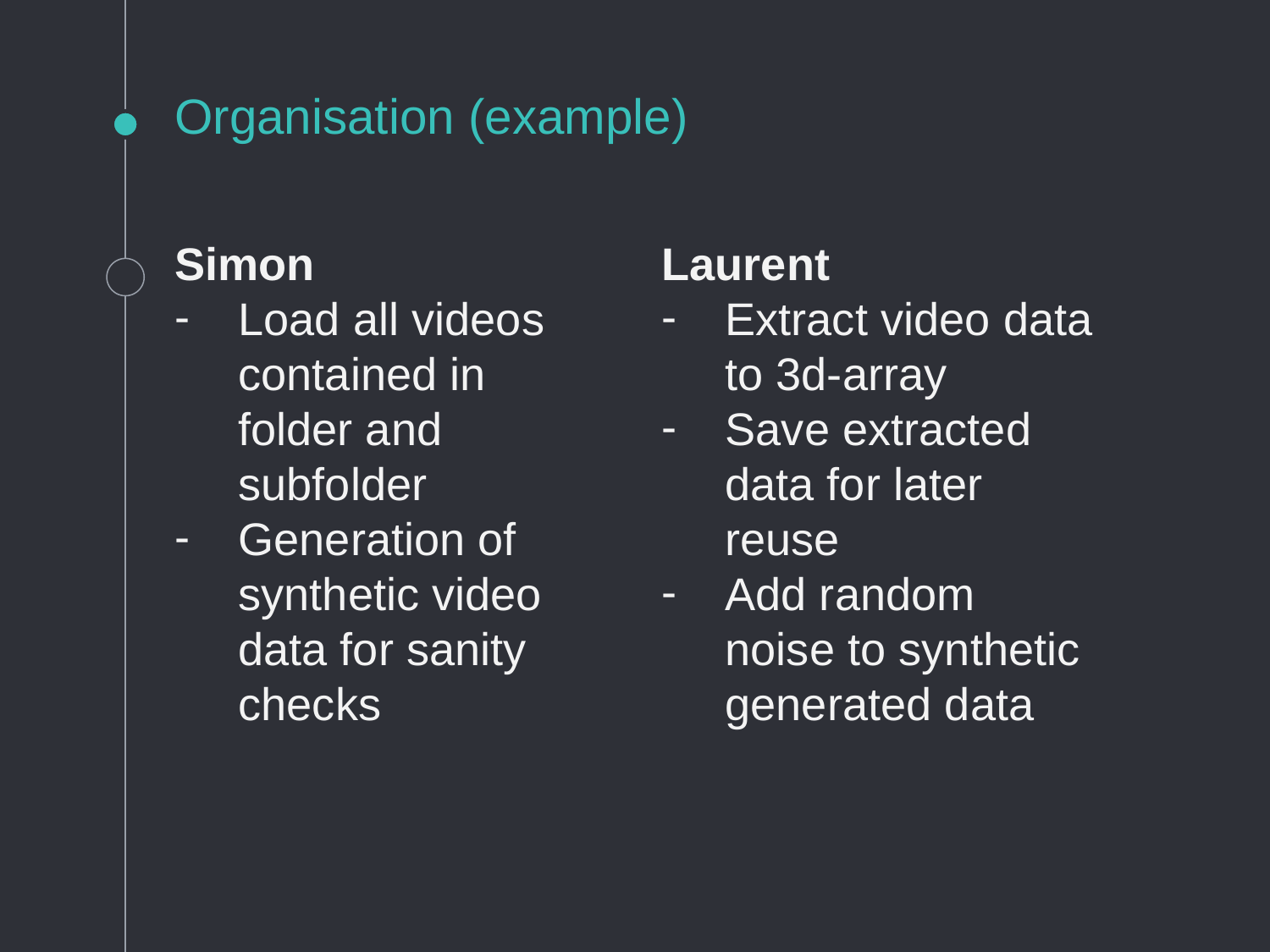

# Organisation (example)
Simon
Load all videos contained in folder and subfolder
Generation of synthetic video data for sanity checks

Laurent
Extract video data to 3d-array
Save extracted data for later reuse
Add random noise to synthetic generated data